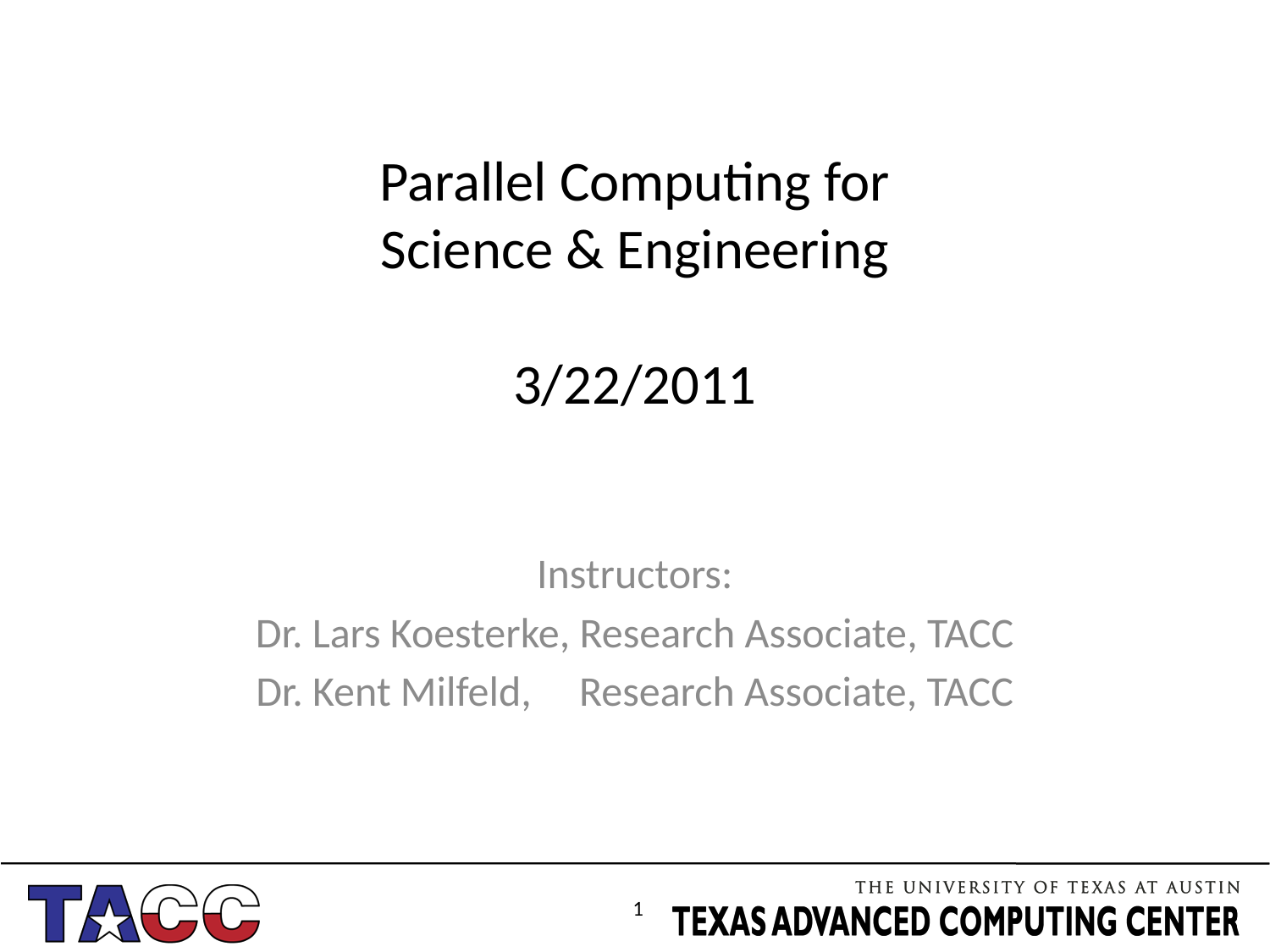

# Parallel Computing for Science & Engineering 3/22/2011
Instructors:
Dr. Lars Koesterke, Research Associate, TACC
Dr. Kent Milfeld,     Research Associate, TACC
1